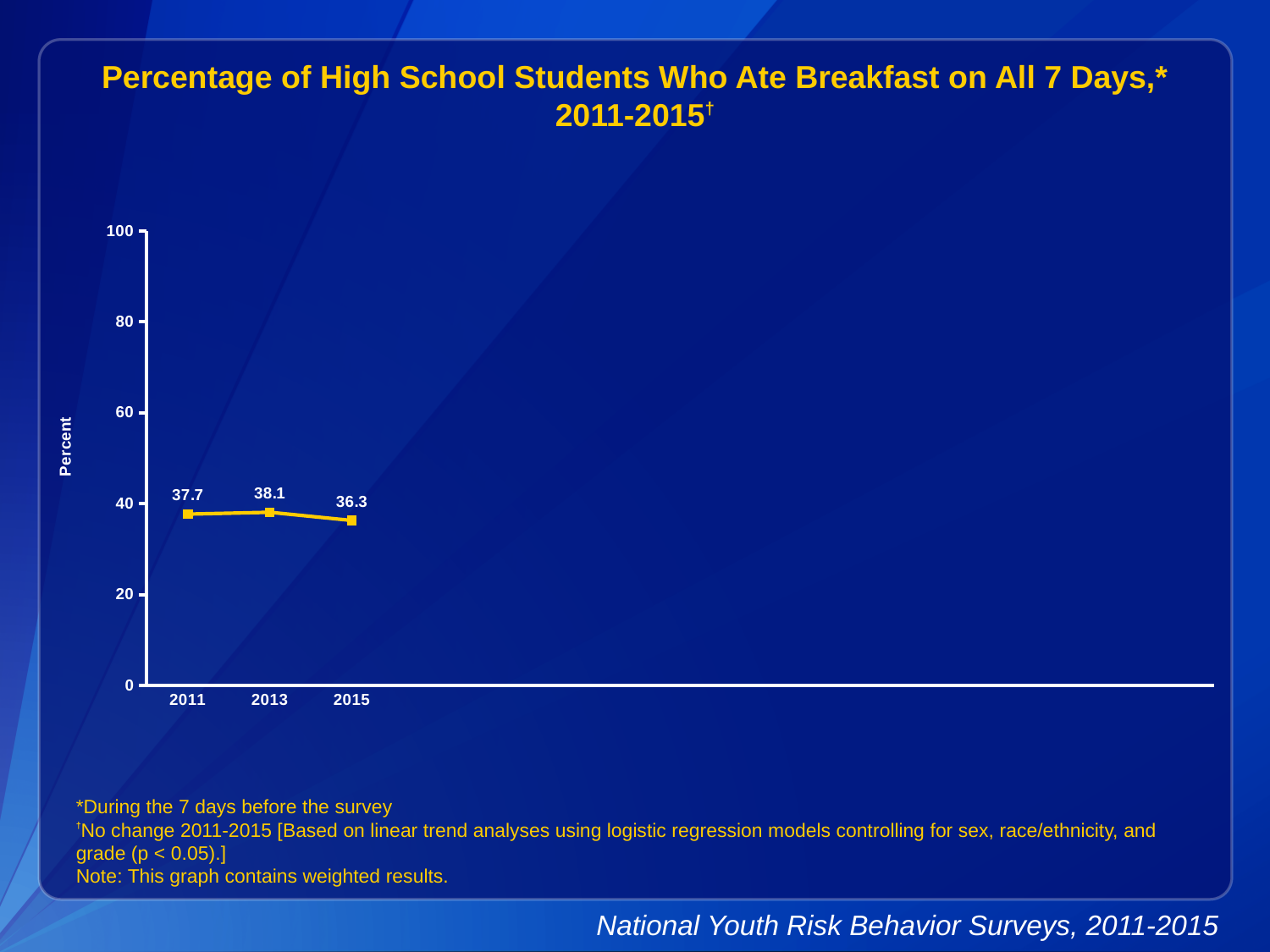

Percentage of High School Students Who Ate Breakfast on All 7 Days,* 2011-2015†

### Chart

| Category | Series 1 |
|---|---|
| 2011 | 37.7 |
| 2013 | 38.1 |
| 2015 | 36.3 |
|  | None |
|  | None |
|  | None |
|  | None |
|  | None |
|  | None |
|  | None |
|  | None |
|  | None |
|  | None |
*During the 7 days before the survey
†No change 2011-2015 [Based on linear trend analyses using logistic regression models controlling for sex, race/ethnicity, and grade (p < 0.05).]
Note: This graph contains weighted results.
National Youth Risk Behavior Surveys, 2011-2015